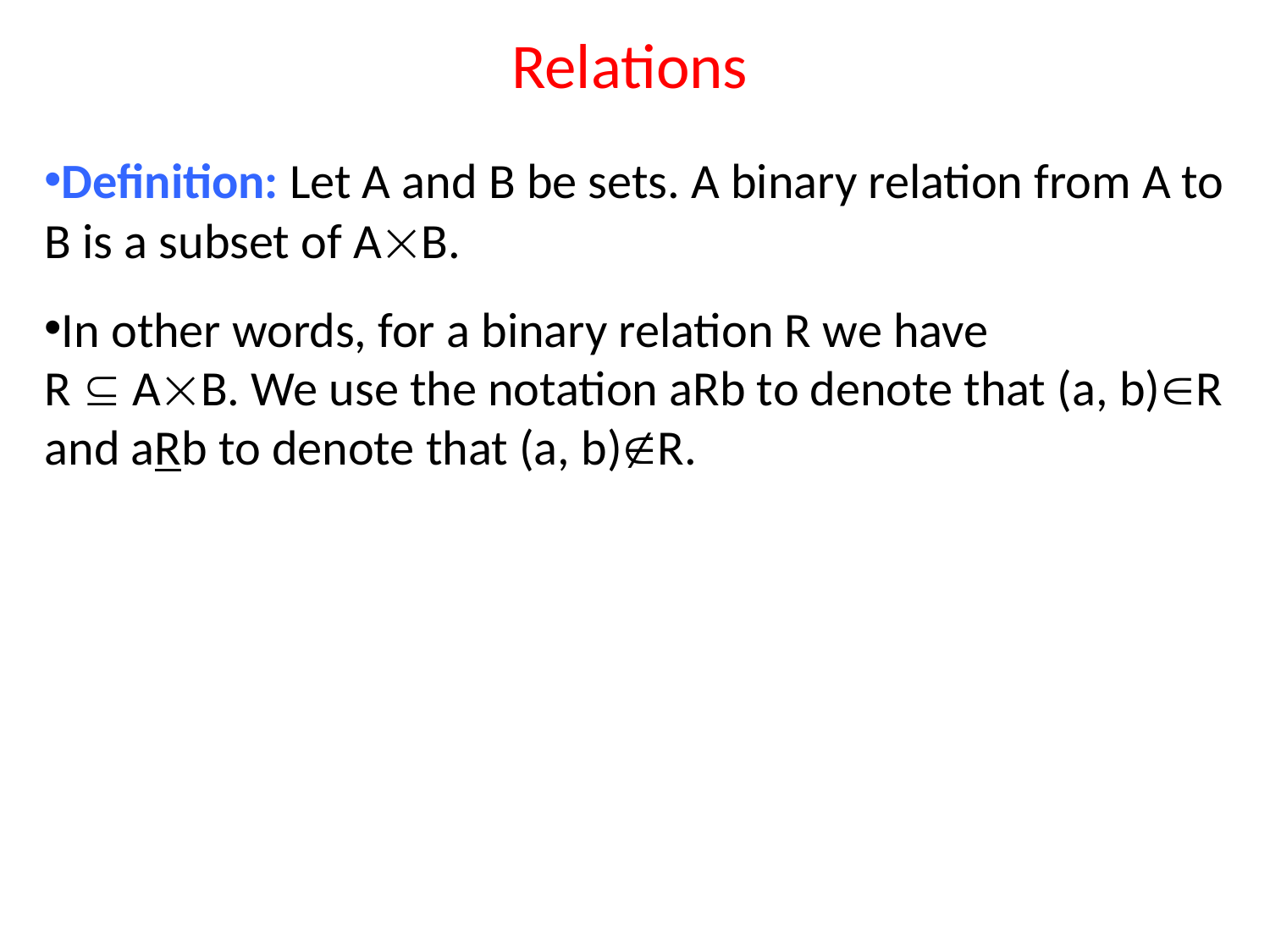

# Relations

Definition: Let A and B be sets. A binary relation from A to B is a subset of A×B.

In other words, for a binary relation R we have
R ⊆ A×B. We use the notation aRb to denote that (a, b)∈R and aRb to denote that (a, b)∉R.